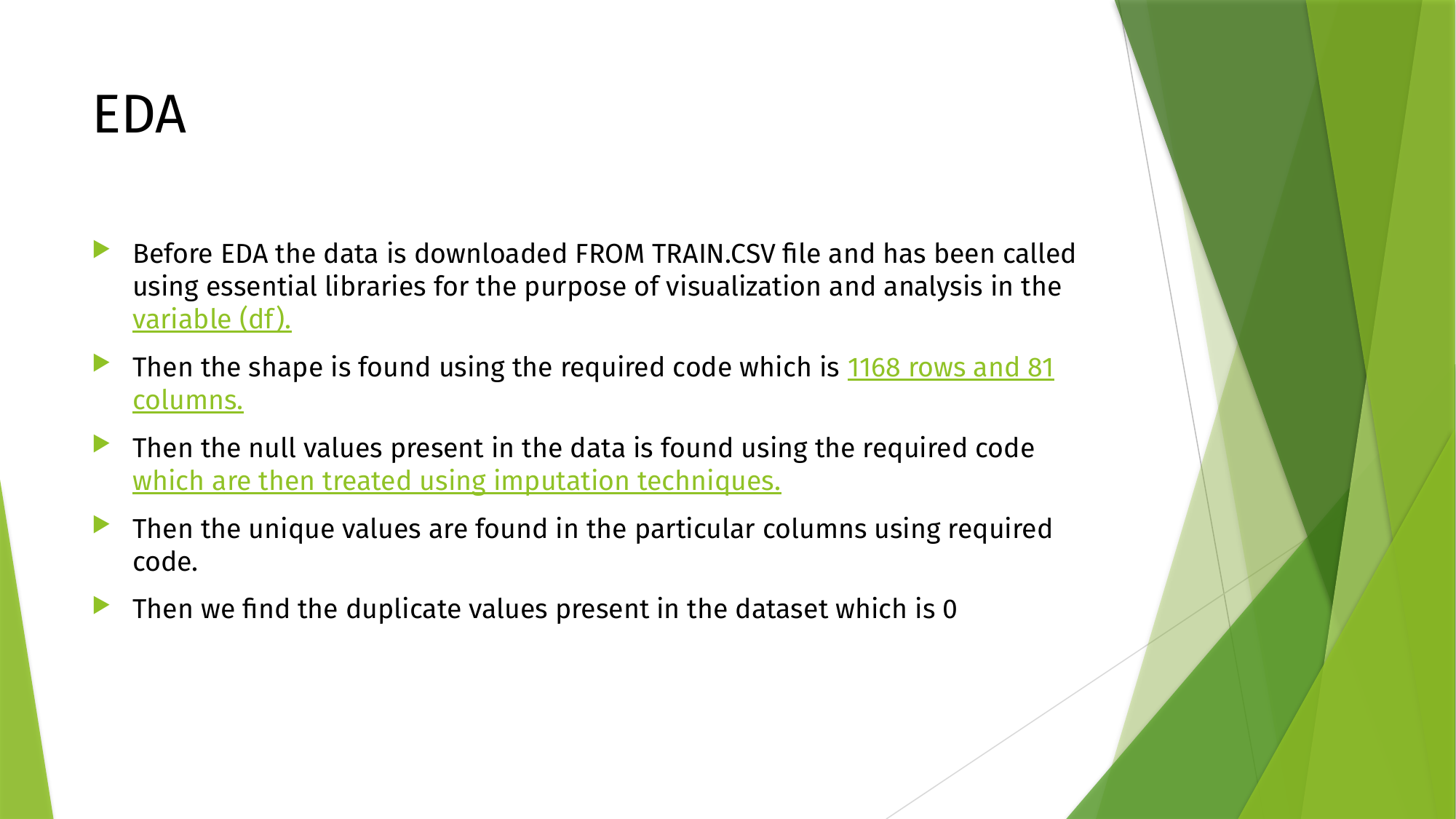

# EDA
Before EDA the data is downloaded FROM TRAIN.CSV file and has been called using essential libraries for the purpose of visualization and analysis in the variable (df).
Then the shape is found using the required code which is 1168 rows and 81 columns.
Then the null values present in the data is found using the required code which are then treated using imputation techniques.
Then the unique values are found in the particular columns using required code.
Then we find the duplicate values present in the dataset which is 0